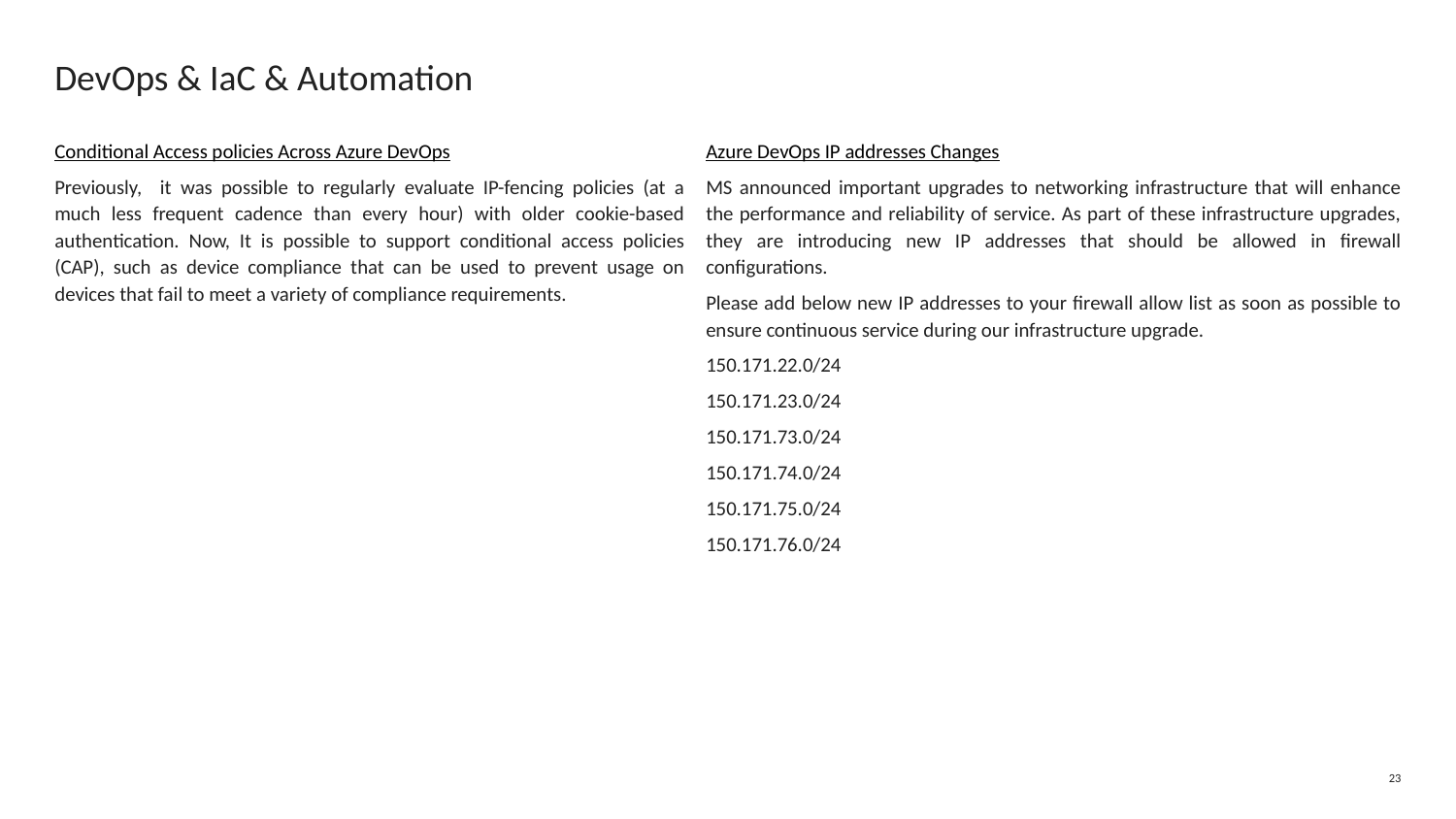

# DevOps & IaC & Automation
Azure DevOps IP addresses Changes
MS announced important upgrades to networking infrastructure that will enhance the performance and reliability of service. As part of these infrastructure upgrades, they are introducing new IP addresses that should be allowed in firewall configurations.
Please add below new IP addresses to your firewall allow list as soon as possible to ensure continuous service during our infrastructure upgrade.
150.171.22.0/24
150.171.23.0/24
150.171.73.0/24
150.171.74.0/24
150.171.75.0/24
150.171.76.0/24
Conditional Access policies Across Azure DevOps
Previously,  it was possible to regularly evaluate IP-fencing policies (at a much less frequent cadence than every hour) with older cookie-based authentication. Now, It is possible to support conditional access policies (CAP), such as device compliance that can be used to prevent usage on devices that fail to meet a variety of compliance requirements.